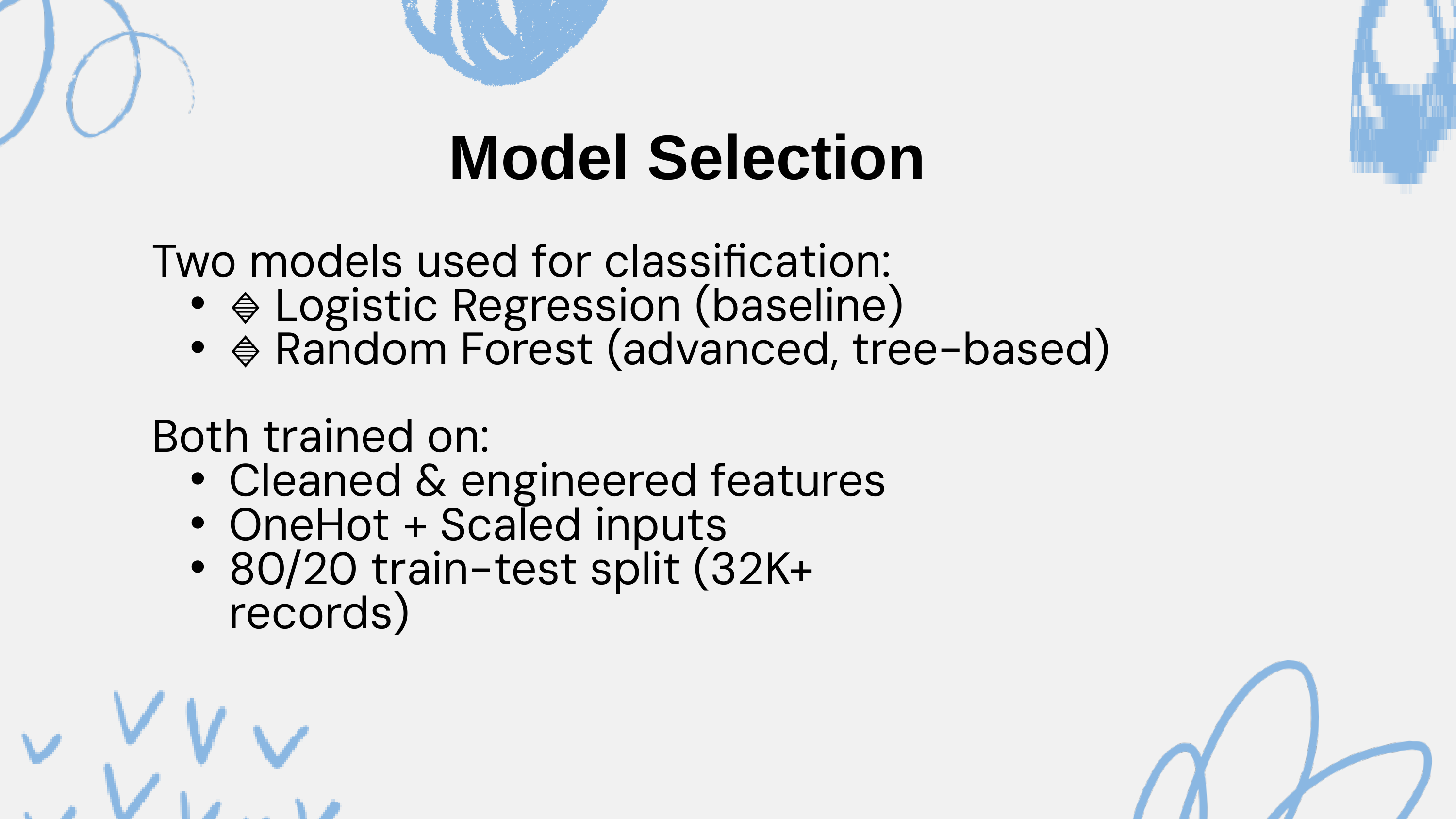

Model Selection
Two models used for classification:
🔹 Logistic Regression (baseline)
🔹 Random Forest (advanced, tree-based)
Both trained on:
Cleaned & engineered features
OneHot + Scaled inputs
80/20 train-test split (32K+ records)